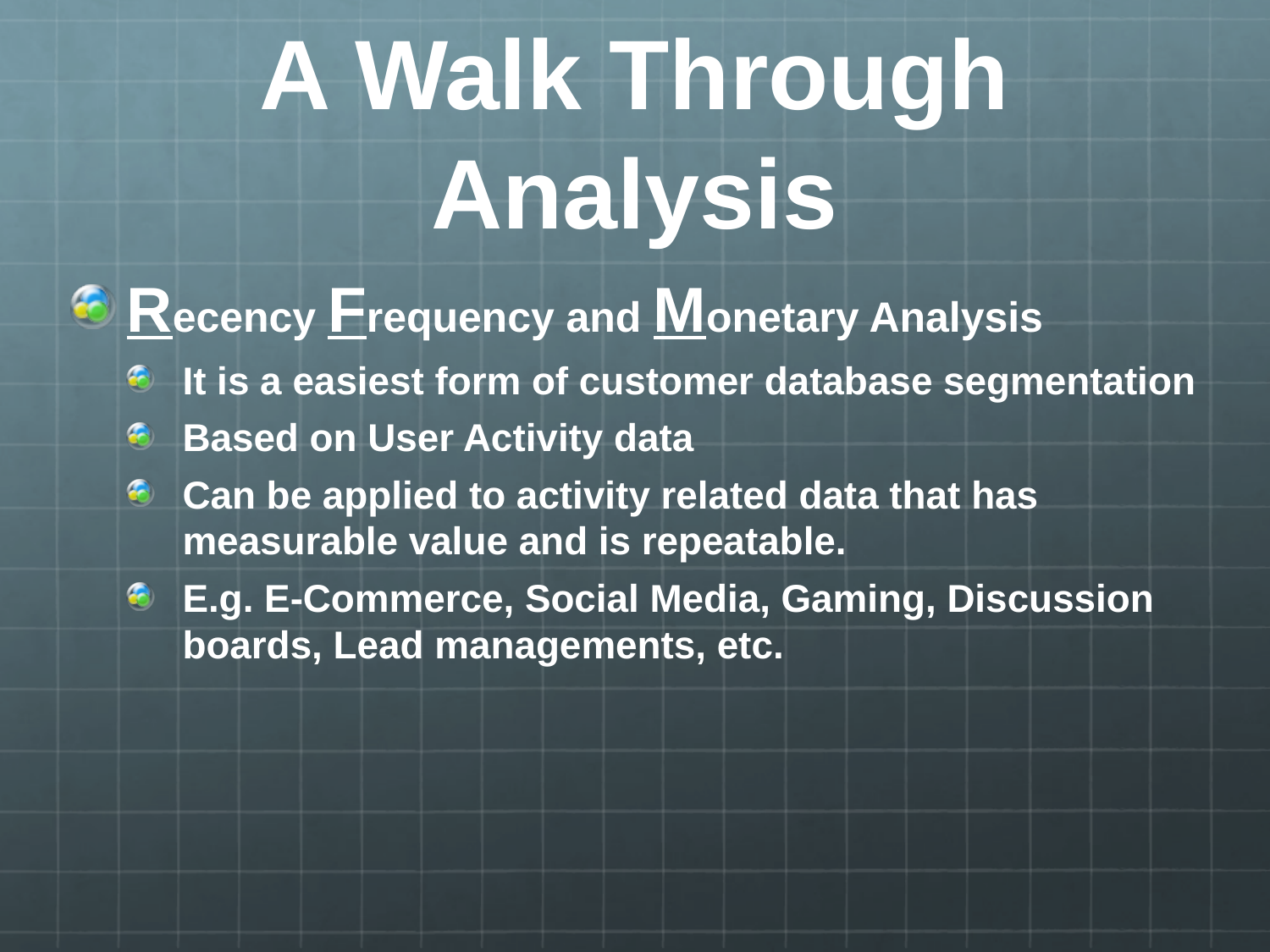

# A Walk Through Analysis
Recency Frequency and Monetary Analysis
It is a easiest form of customer database segmentation
Based on User Activity data
Can be applied to activity related data that has measurable value and is repeatable.
E.g. E-Commerce, Social Media, Gaming, Discussion boards, Lead managements, etc.